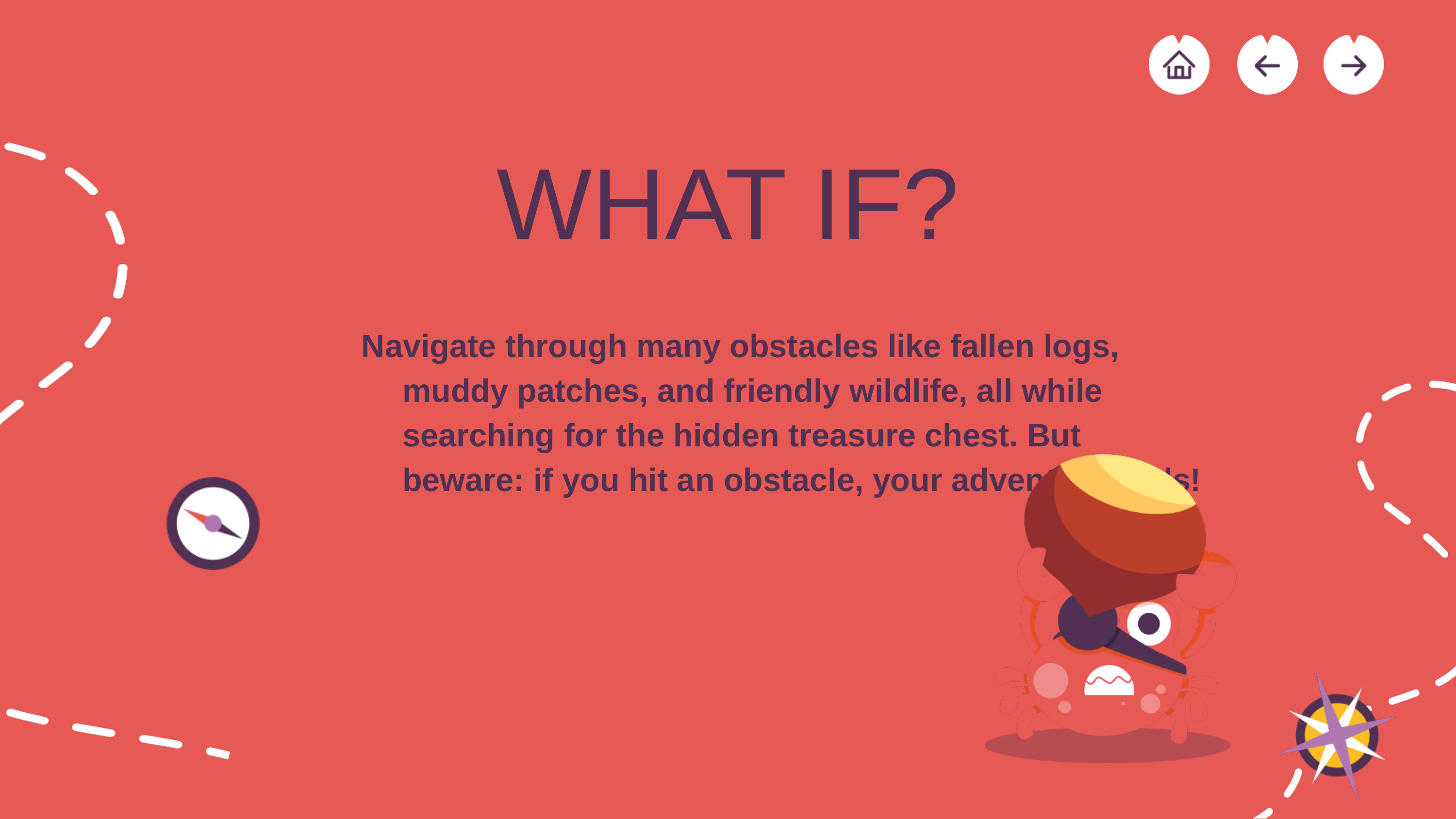

WHAT IF?

Navigate through many obstacles like fallen logs, muddy patches, and friendly wildlife, all while searching for the hidden treasure chest. But beware: if you hit an obstacle, your adventure ends!